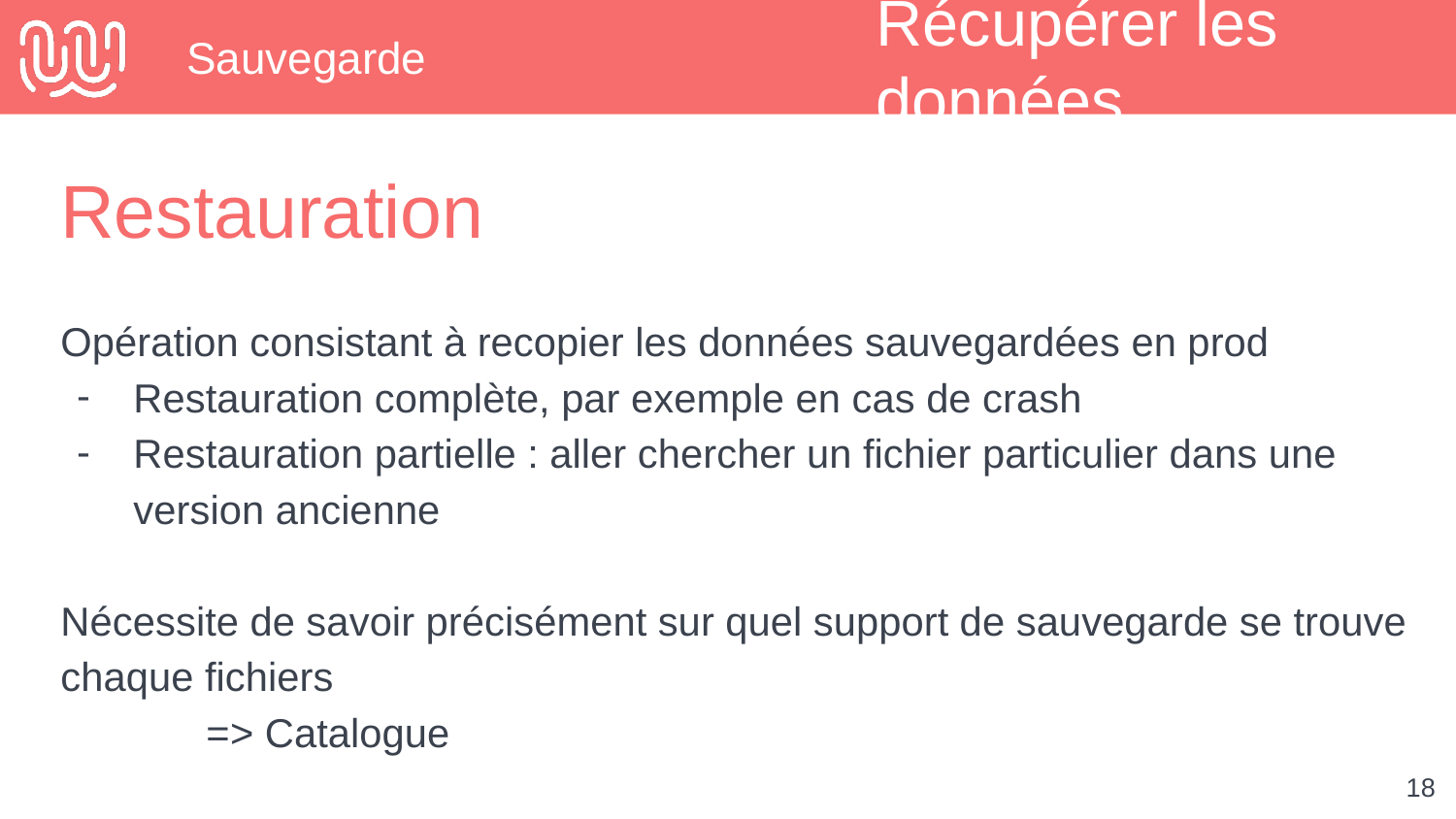

# Sauvegarde
Récupérer les données
Restauration
Opération consistant à recopier les données sauvegardées en prod
Restauration complète, par exemple en cas de crash
Restauration partielle : aller chercher un fichier particulier dans une version ancienne

Nécessite de savoir précisément sur quel support de sauvegarde se trouve chaque fichiers
	=> Catalogue
18